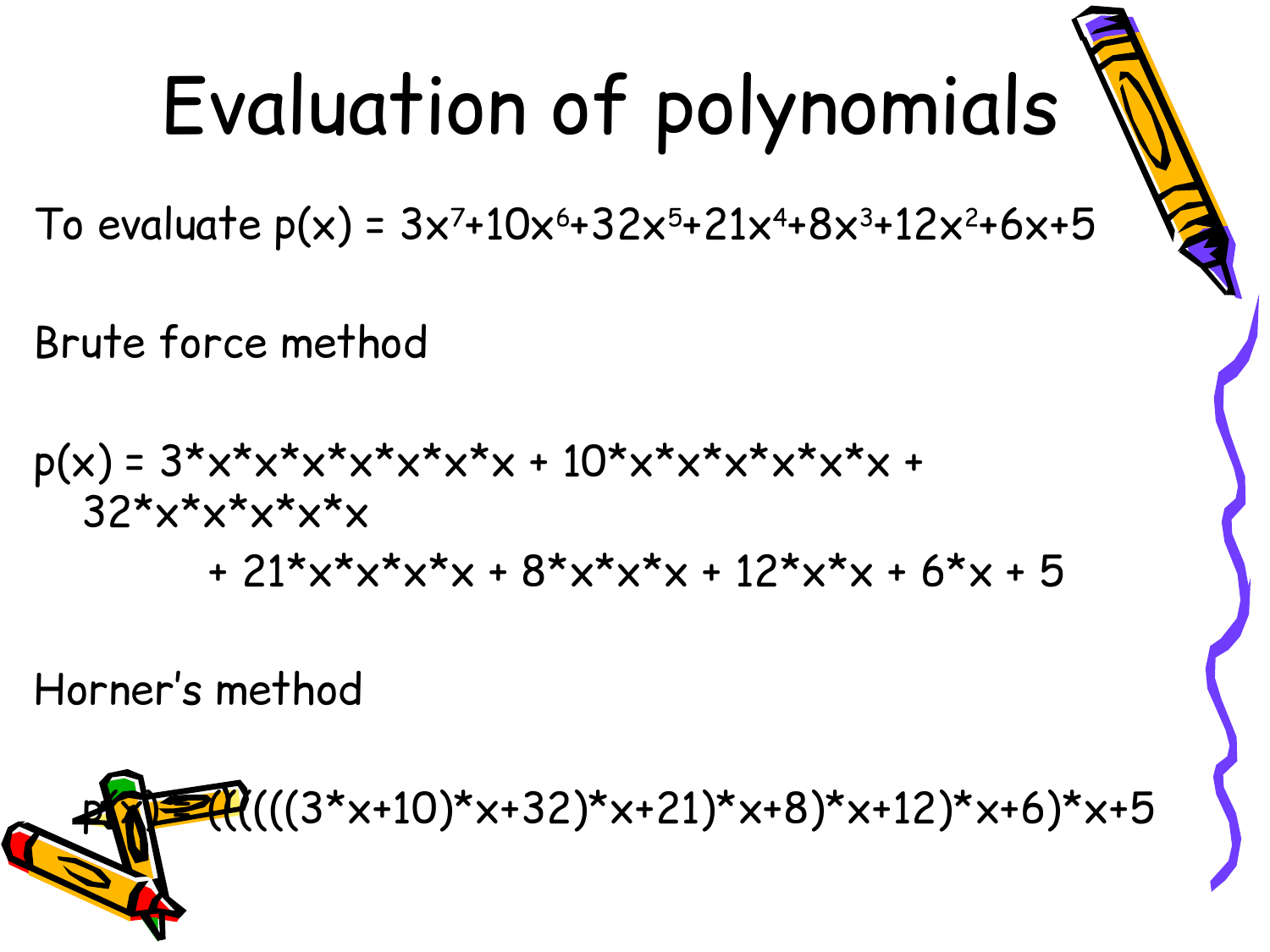

# Evaluation of polynomials
To evaluate p(x) = 3x7+10x6+32x5+21x4+8x3+12x2+6x+5

Brute force method

p(x) = 3*x*x*x*x*x*x*x + 10*x*x*x*x*x*x + 32*x*x*x*x*x
		+ 21*x*x*x*x + 8*x*x*x + 12*x*x + 6*x + 5

Horner’s method

	p(x) = ((((((3*x+10)*x+32)*x+21)*x+8)*x+12)*x+6)*x+5